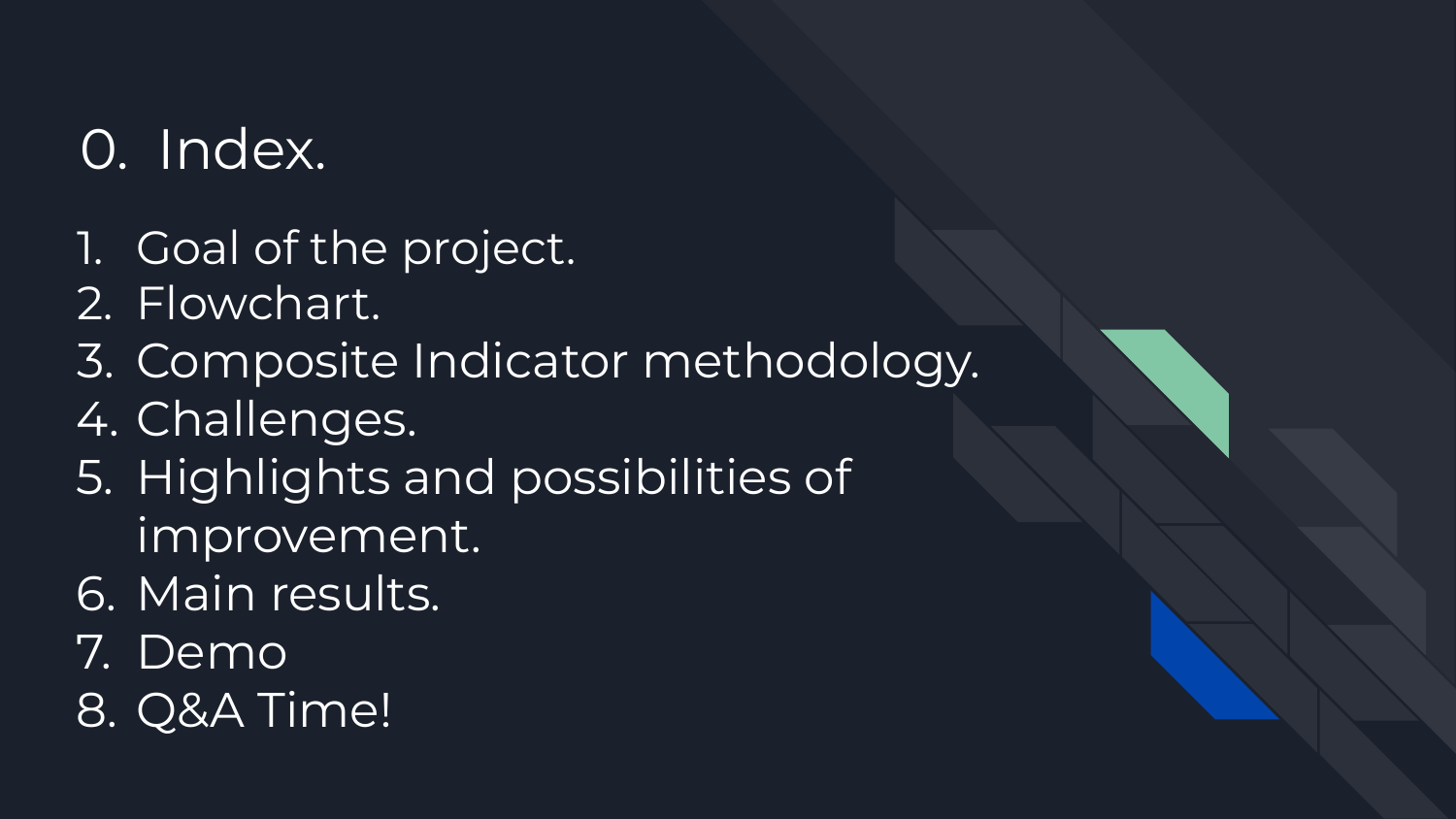

# 0.  Index.

Goal of the project.
Flowchart.
Composite Indicator methodology.
Challenges.
Highlights and possibilities of improvement.
Main results.
Demo
Q&A Time!